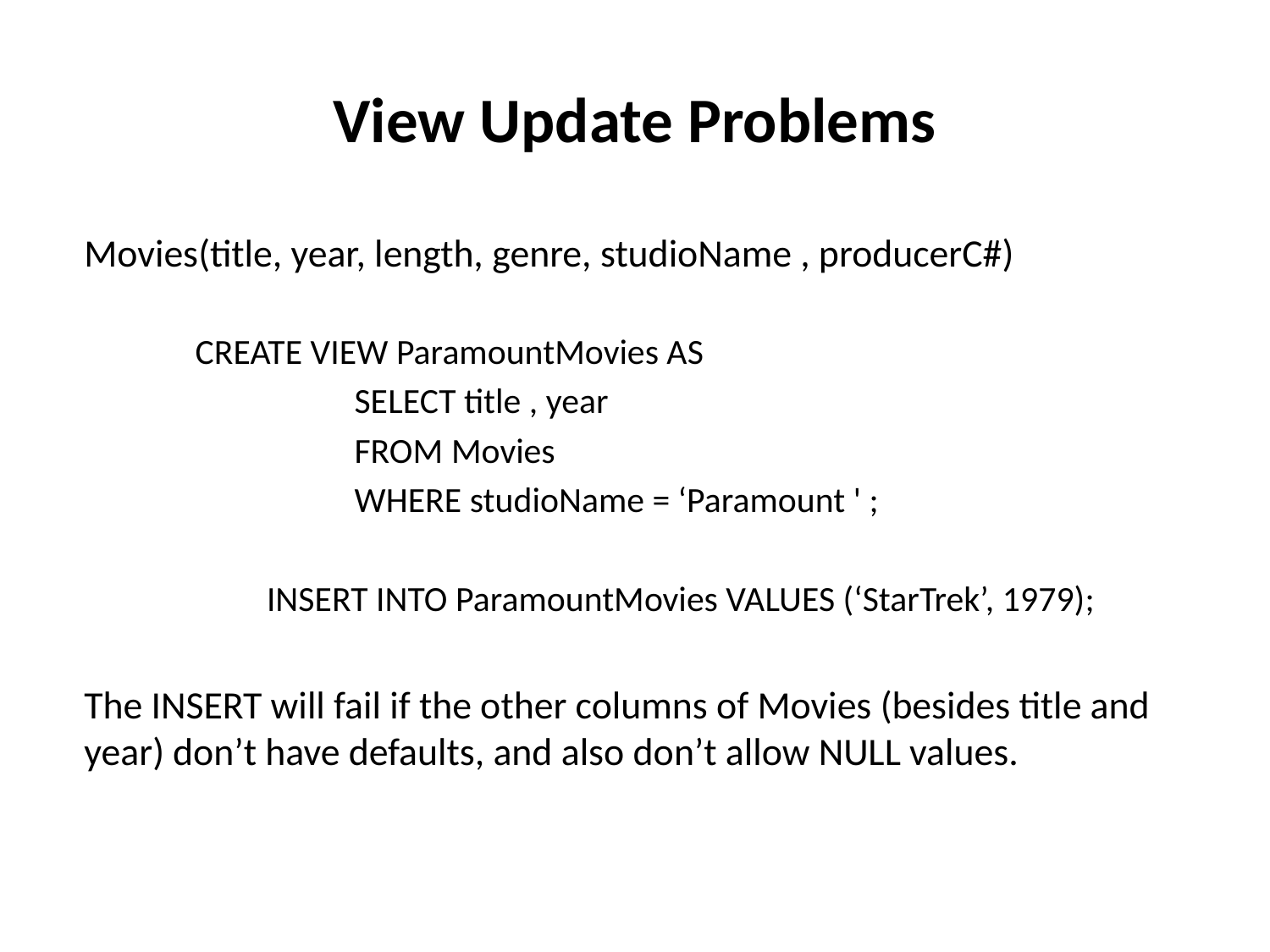

# View Update Problems
Movies(title, year, length, genre, studioName , producerC#)

CREATE VIEW ParamountMovies AS
	    SELECT title , year
	    FROM Movies
	    WHERE studioName = ‘Paramount ' ;

	INSERT INTO ParamountMovies VALUES (‘StarTrek’, 1979);

The INSERT will fail if the other columns of Movies (besides title and year) don’t have defaults, and also don’t allow NULL values.